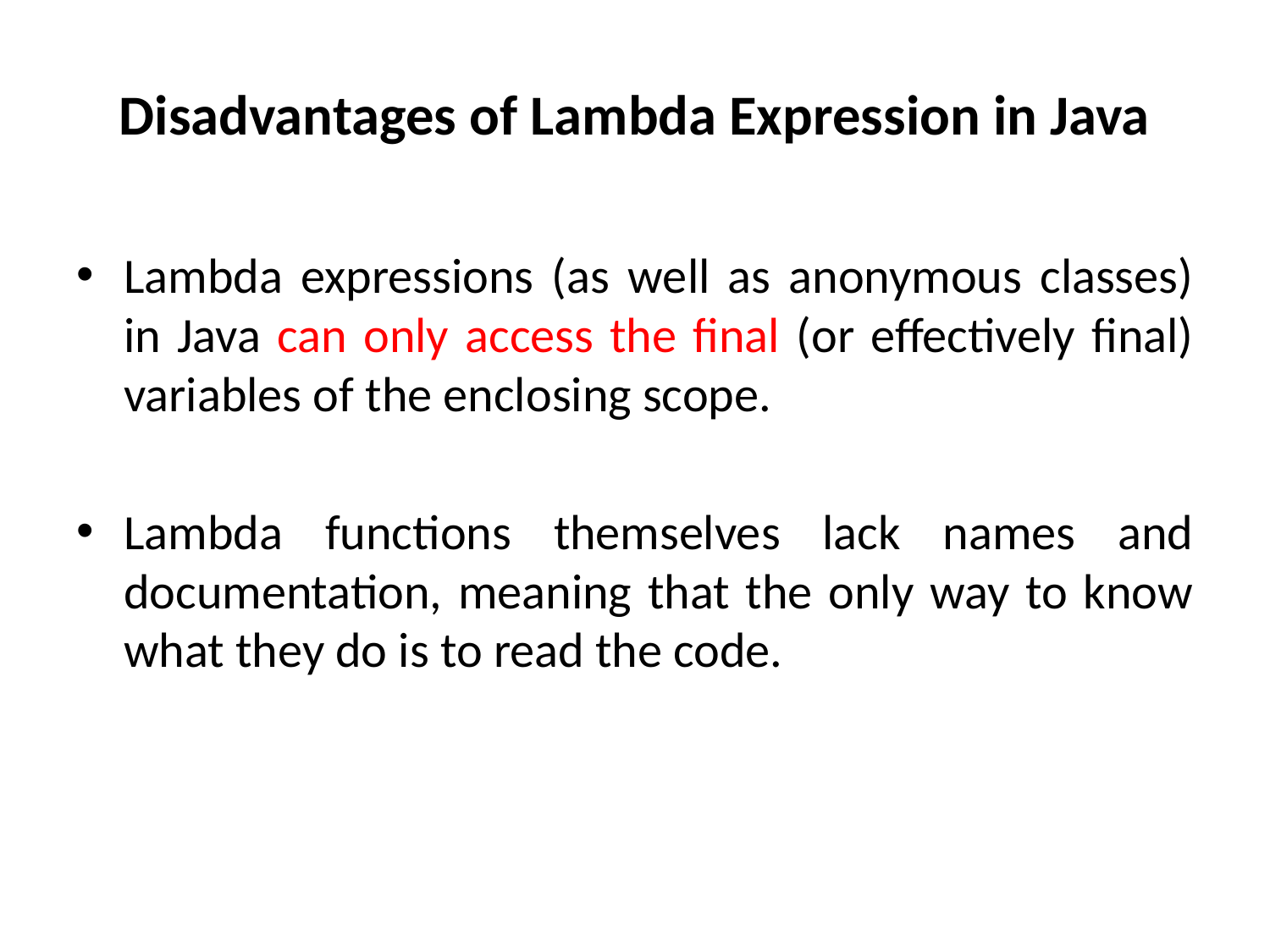

# Disadvantages of Lambda Expression in Java
Lambda expressions (as well as anonymous classes) in Java can only access the final (or effectively final) variables of the enclosing scope.

Lambda functions themselves lack names and documentation, meaning that the only way to know what they do is to read the code.